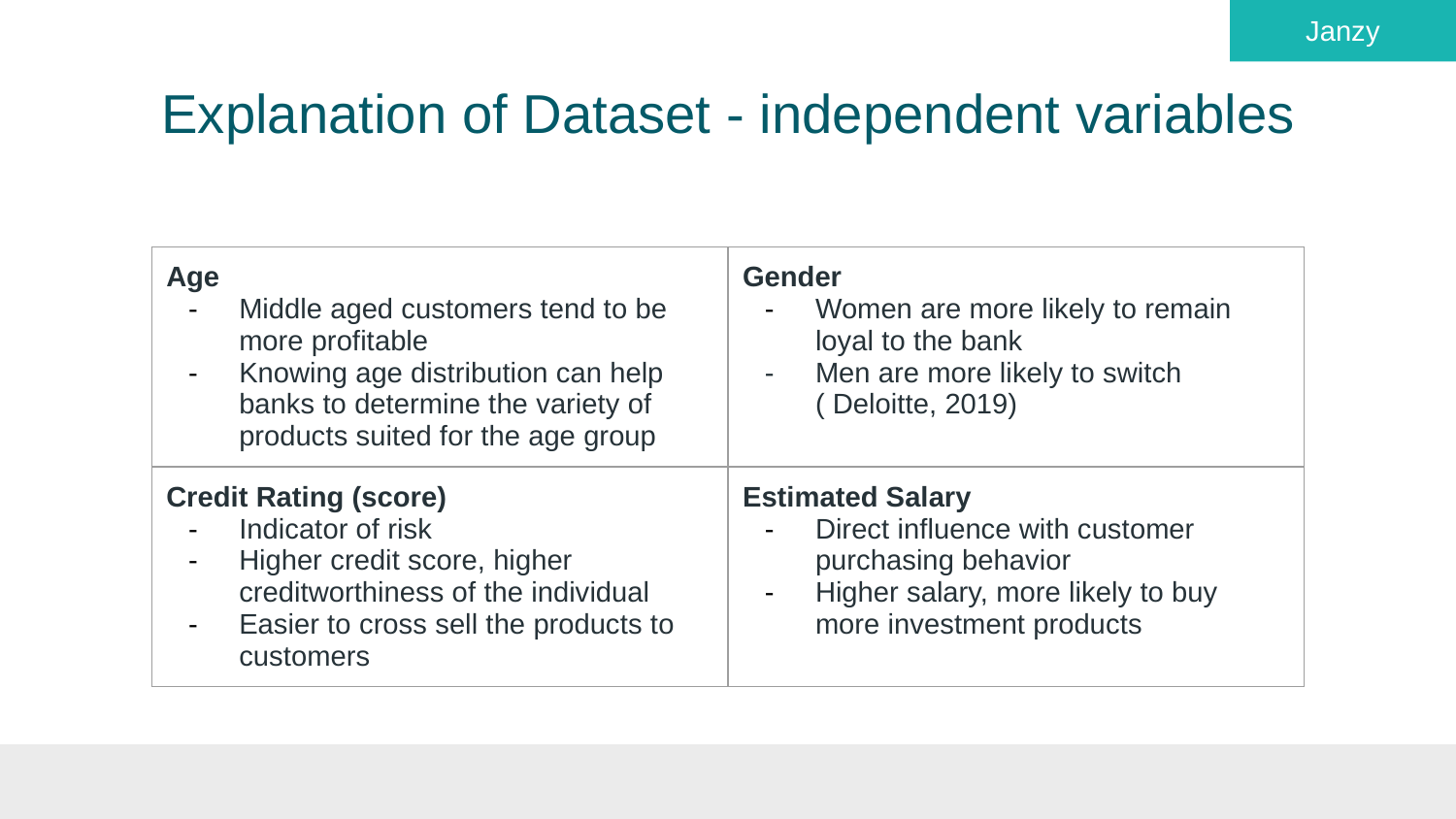

Janzy
# Explanation of Dataset - independent variables
| Age Middle aged customers tend to be more profitable Knowing age distribution can help banks to determine the variety of products suited for the age group | Gender Women are more likely to remain loyal to the bank Men are more likely to switch ( Deloitte, 2019) |
| --- | --- |
| Credit Rating (score) Indicator of risk Higher credit score, higher creditworthiness of the individual Easier to cross sell the products to customers | Estimated Salary Direct influence with customer purchasing behavior Higher salary, more likely to buy more investment products |